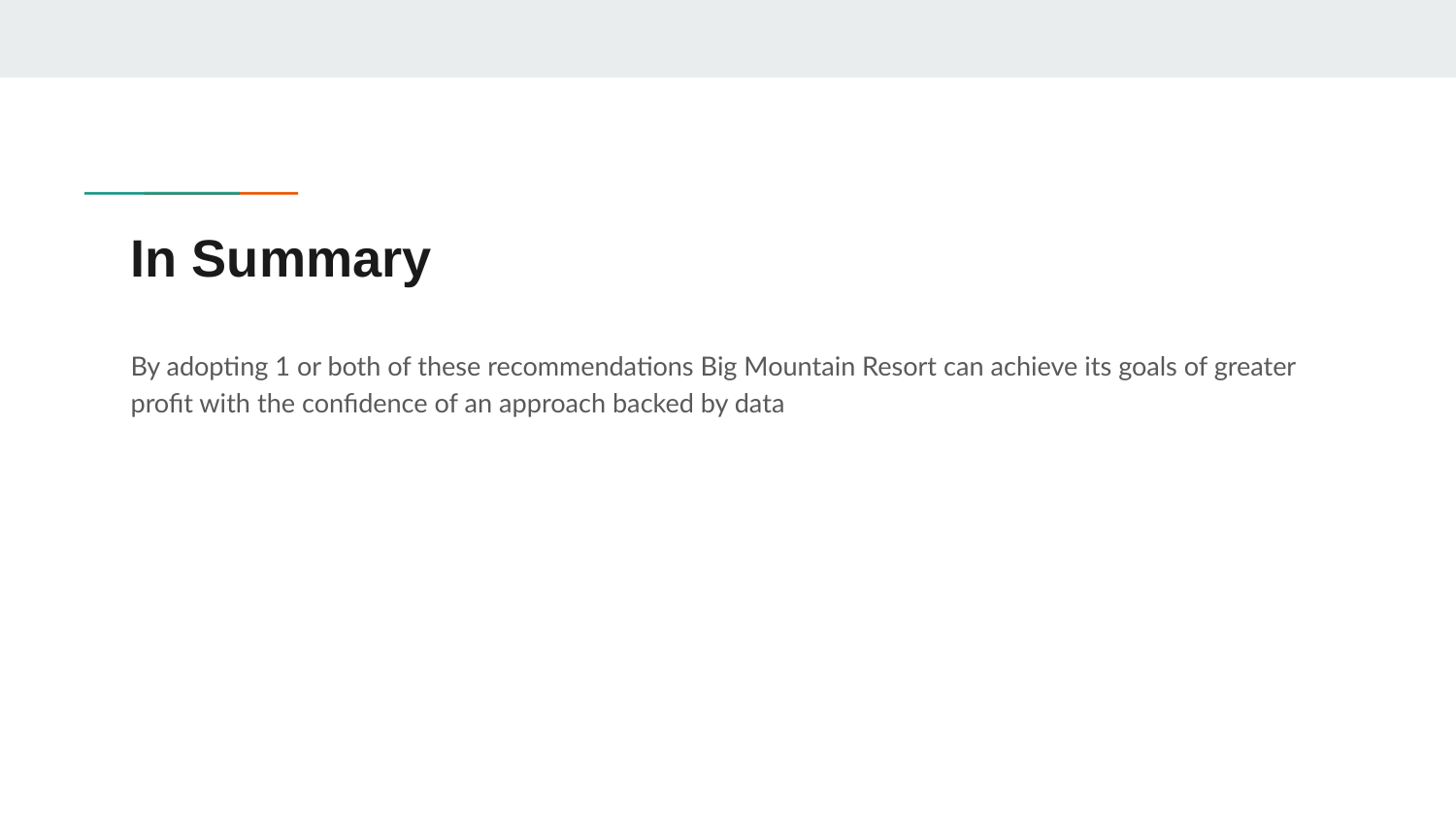

# In Summary
By adopting 1 or both of these recommendations Big Mountain Resort can achieve its goals of greater profit with the confidence of an approach backed by data